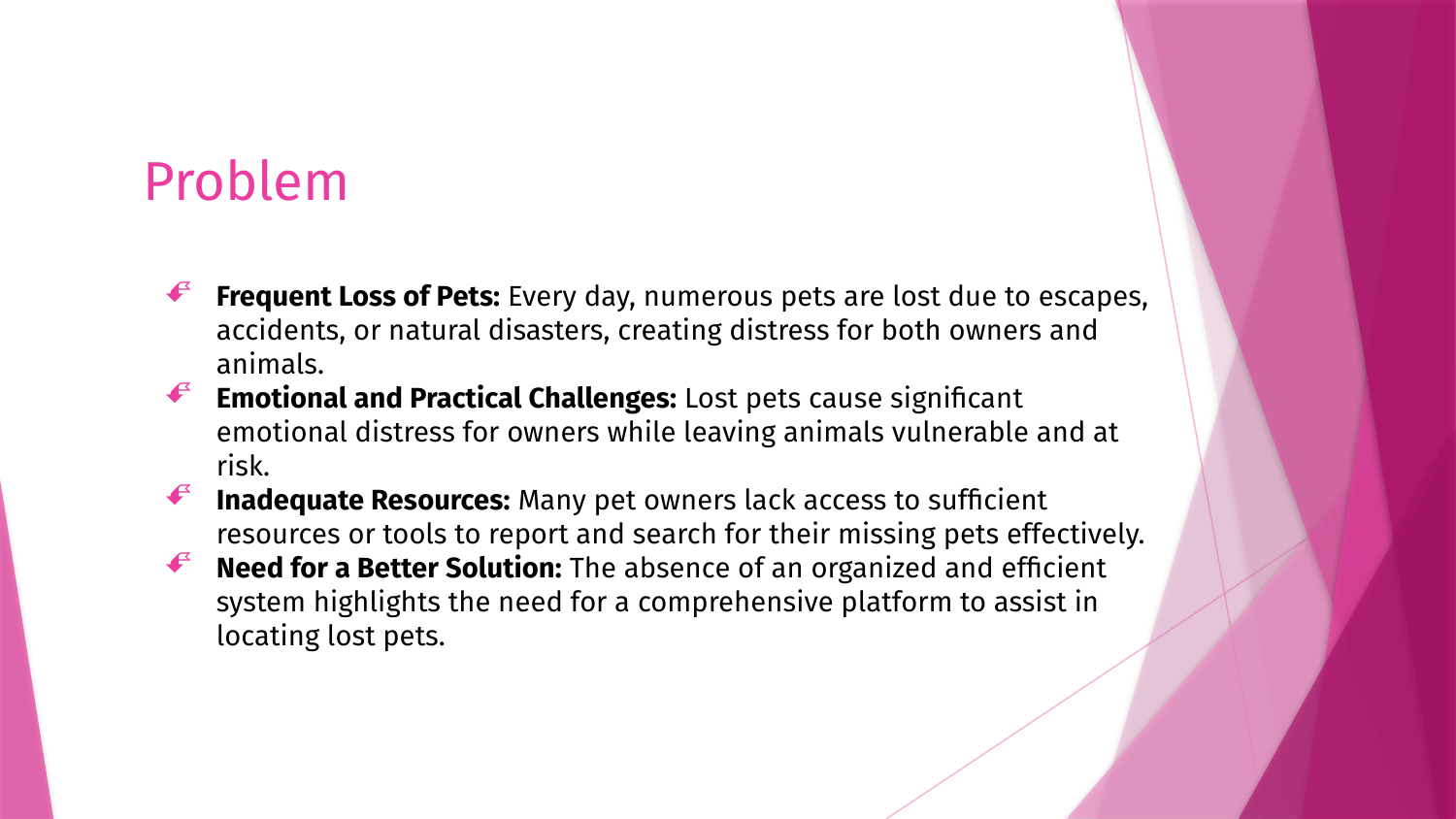

# Problem
Frequent Loss of Pets: Every day, numerous pets are lost due to escapes, accidents, or natural disasters, creating distress for both owners and animals.
Emotional and Practical Challenges: Lost pets cause significant emotional distress for owners while leaving animals vulnerable and at risk.
Inadequate Resources: Many pet owners lack access to sufficient resources or tools to report and search for their missing pets effectively.
Need for a Better Solution: The absence of an organized and efficient system highlights the need for a comprehensive platform to assist in locating lost pets.